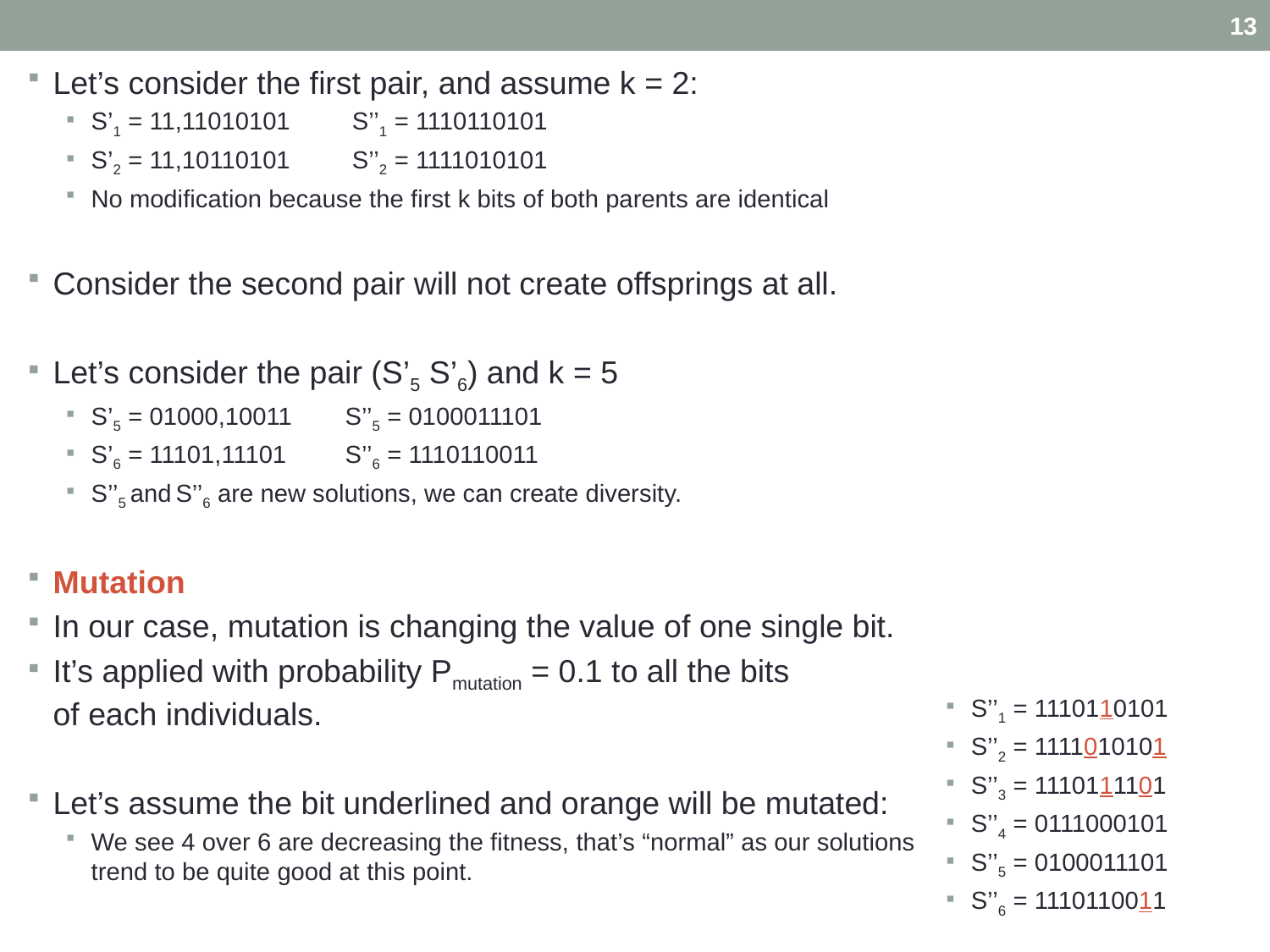

13
Let’s consider the first pair, and assume k = 2:
S’1 = 11,11010101	 S’’1 = 1110110101
S’2 = 11,10110101	 S’’2 = 1111010101
No modification because the first k bits of both parents are identical

Consider the second pair will not create offsprings at all.

Let’s consider the pair (S’5 S’6) and k = 5
S’5 = 01000,10011	S’’5 = 0100011101
S’6 = 11101,11101	S’’6 = 1110110011
S’’5 and S’’6 are new solutions, we can create diversity.

Mutation
In our case, mutation is changing the value of one single bit.
It’s applied with probability Pmutation = 0.1 to all the bits
of each individuals.

Let’s assume the bit underlined and orange will be mutated:
We see 4 over 6 are decreasing the fitness, that’s “normal” as our solutions
trend to be quite good at this point.
S’’1 = 1110110101
S’’2 = 1111010101
S’’3 = 1110111101
S’’4 = 0111000101
S’’5 = 0100011101
S’’6 = 1110110011